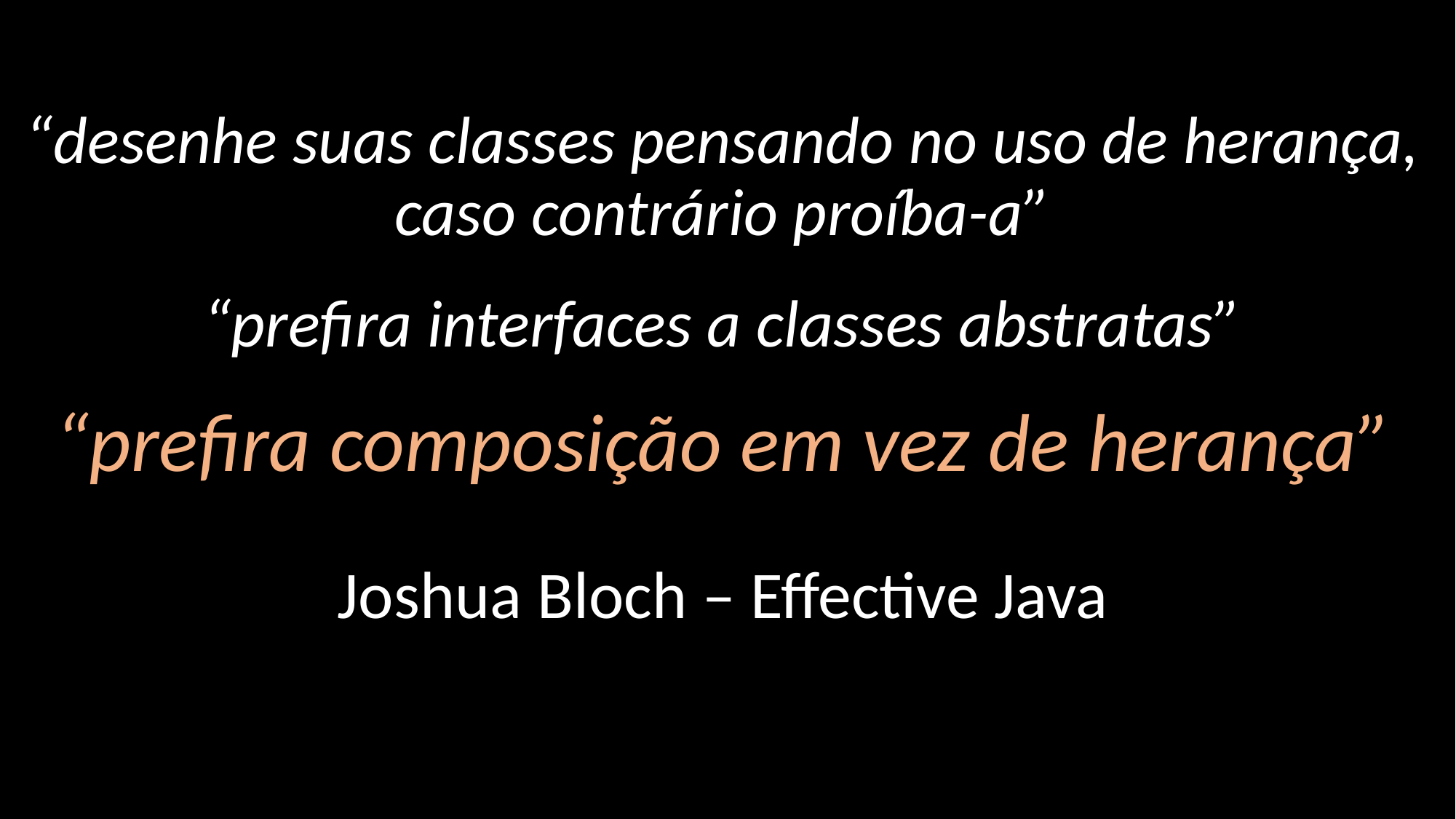

# “desenhe suas classes pensando no uso de herança, caso contrário proíba-a” “prefira interfaces a classes abstratas” “prefira composição em vez de herança” Joshua Bloch – Effective Java